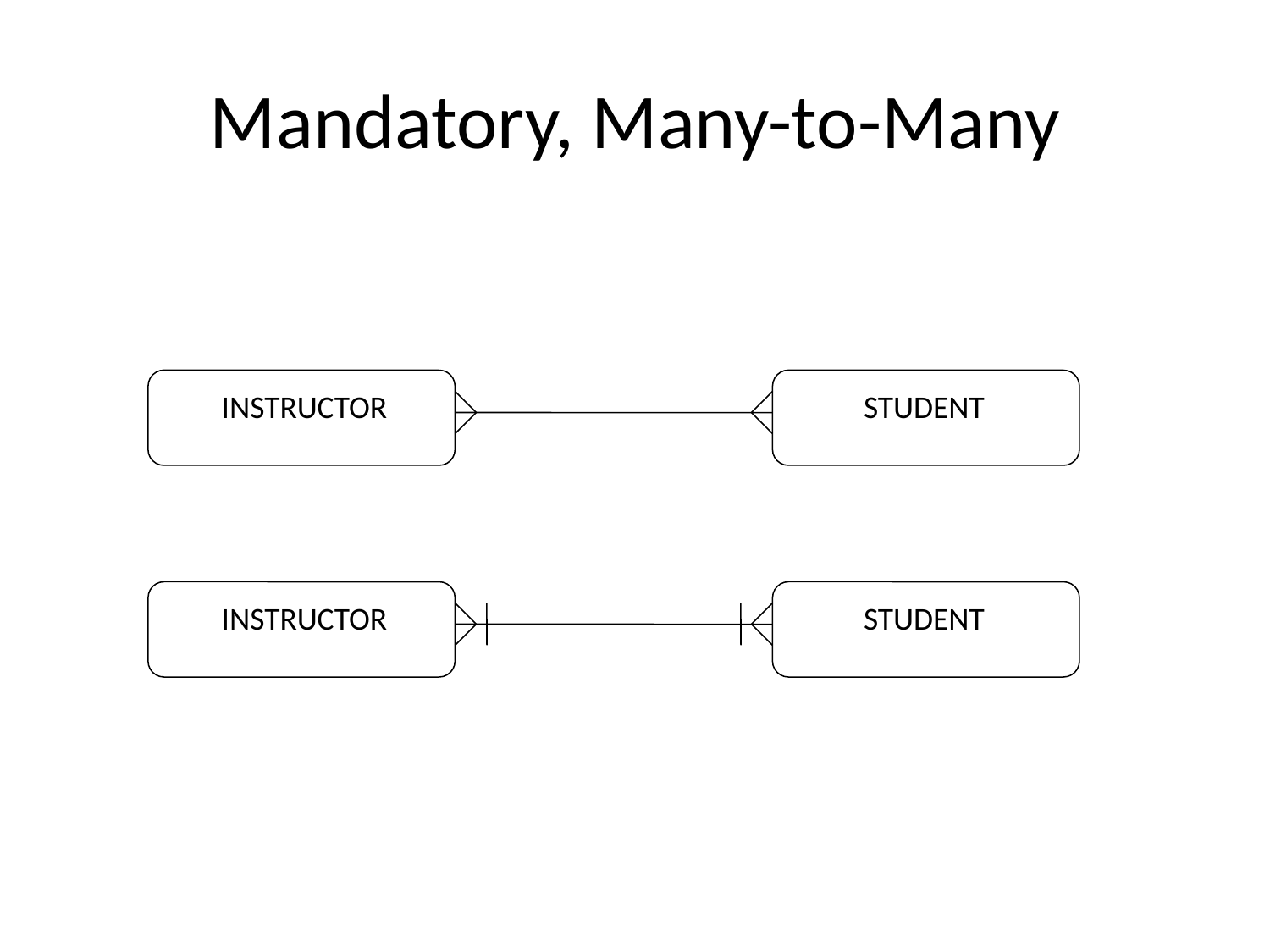

# Mandatory, Many-to-Many

INSTRUCTOR
STUDENT

INSTRUCTOR
STUDENT